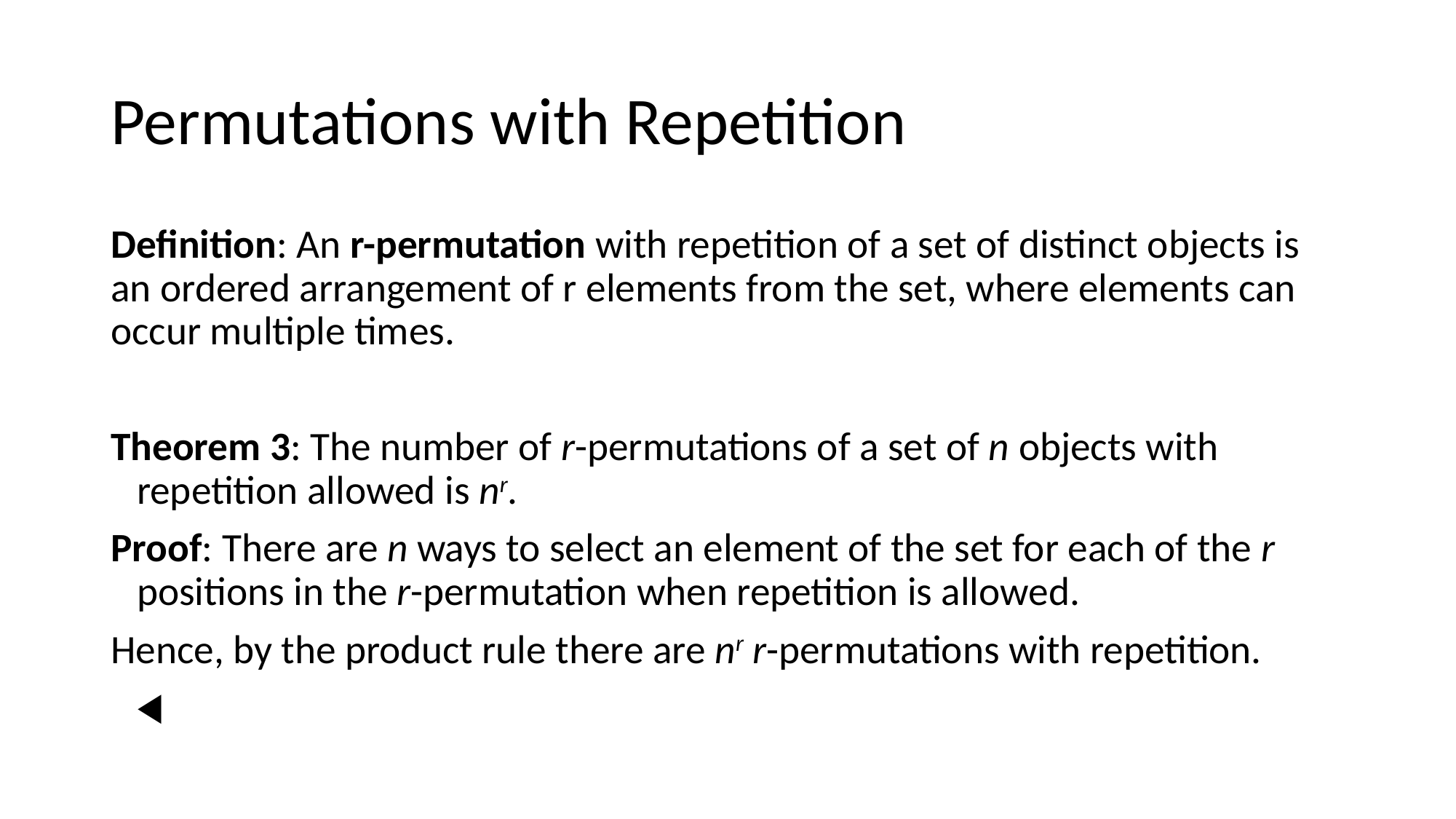

# Permutations with Repetition
Definition: An r-permutation with repetition of a set of distinct objects is an ordered arrangement of r elements from the set, where elements can occur multiple times.

Theorem 3: The number of r-permutations of a set of n objects with repetition allowed is nr.
Proof: There are n ways to select an element of the set for each of the r positions in the r-permutation when repetition is allowed.
Hence, by the product rule there are nr r-permutations with repetition.
											◀︎